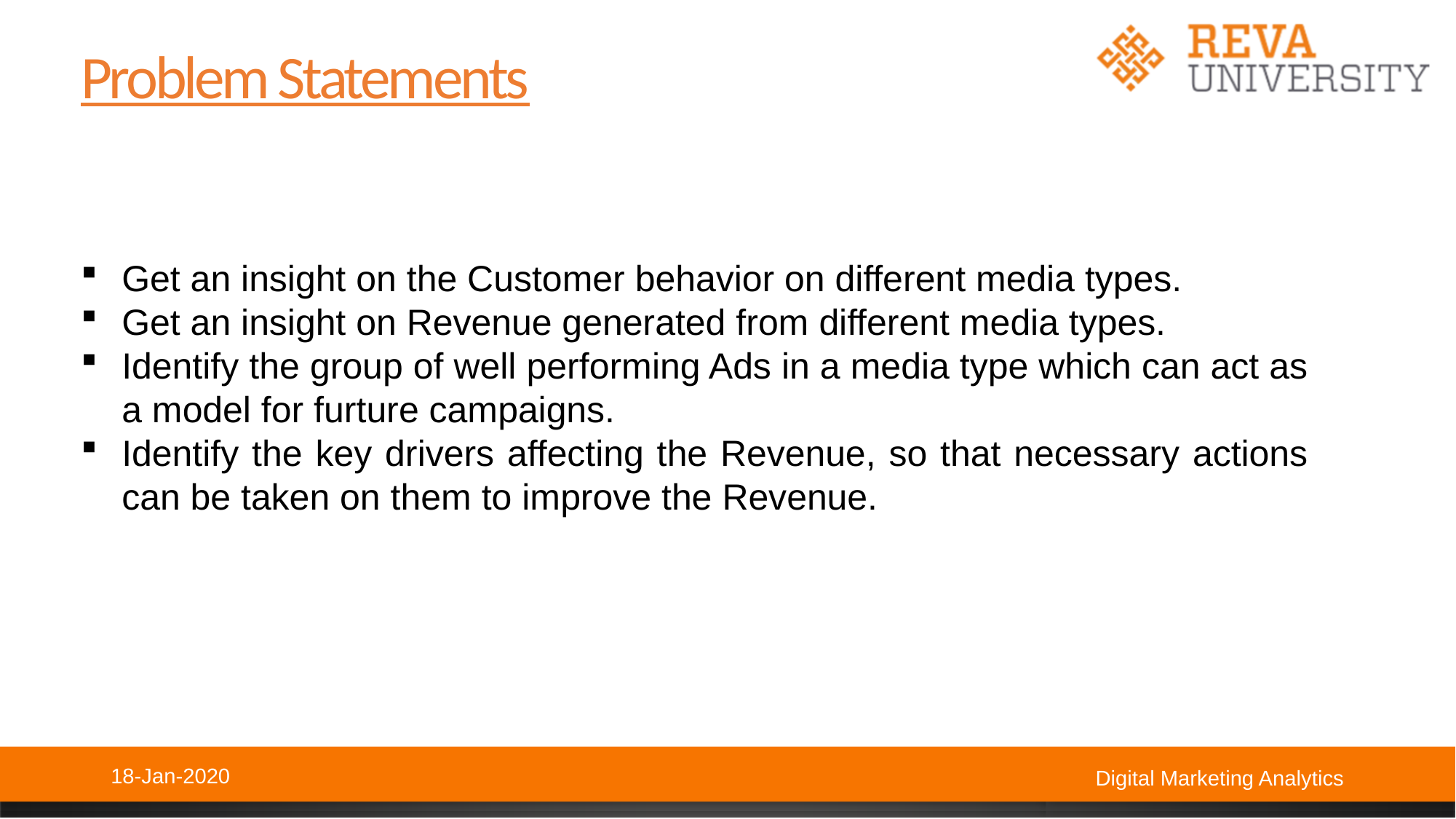

Problem Statements
Get an insight on the Customer behavior on different media types.
Get an insight on Revenue generated from different media types.
Identify the group of well performing Ads in a media type which can act as a model for furture campaigns.
Identify the key drivers affecting the Revenue, so that necessary actions can be taken on them to improve the Revenue.

18-Jan-2020
Digital Marketing Analytics